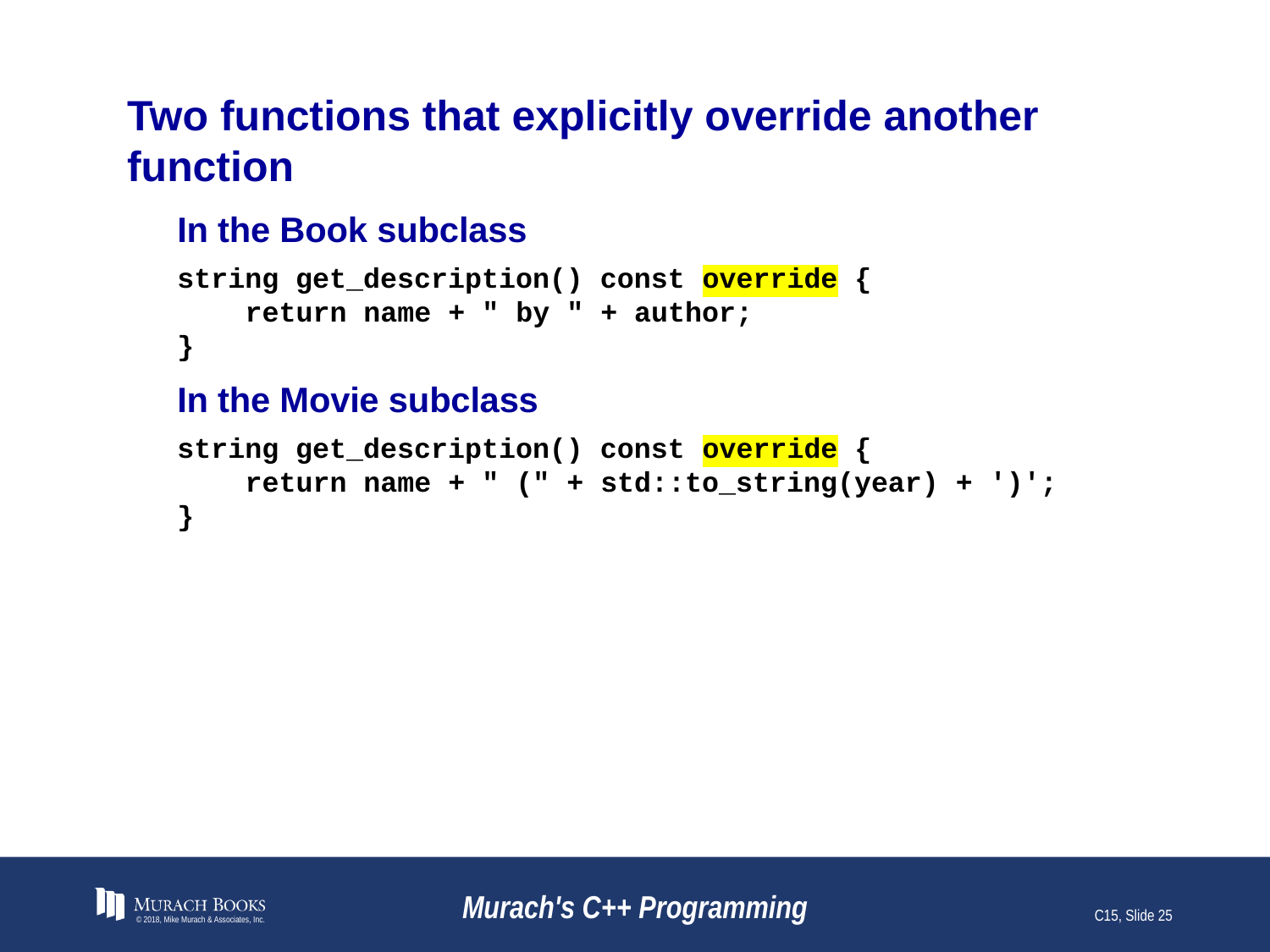

# Two functions that explicitly override another function
In the Book subclass
string get_description() const override {
    return name + " by " + author;
}
In the Movie subclass
string get_description() const override {
    return name + " (" + std::to_string(year) + ')';
}

© 2018, Mike Murach & Associates, Inc.
Murach's C++ Programming

C15, Slide 25